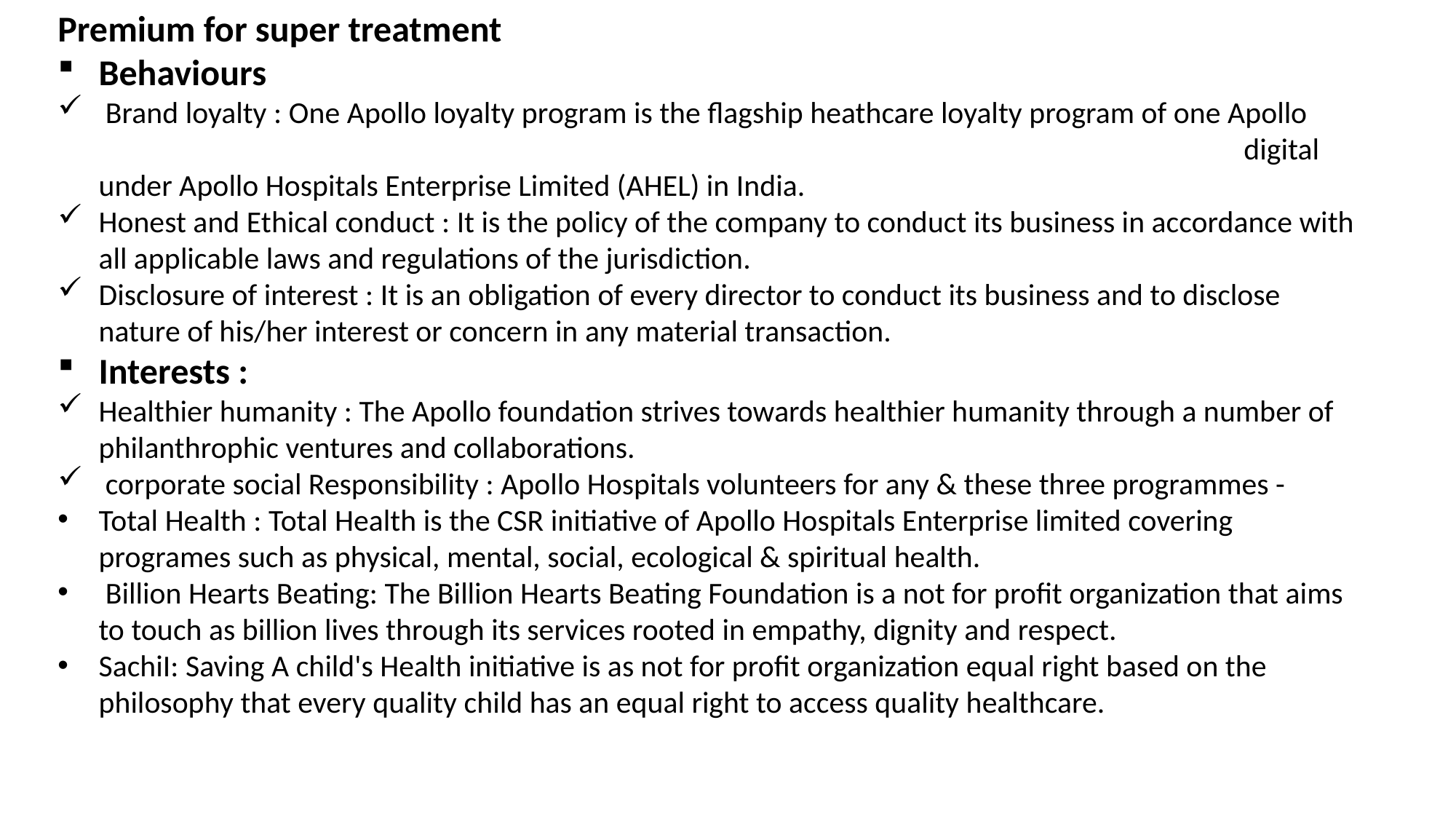

Premium for super treatment
Behaviours
 Brand loyalty : One Apollo loyalty program is the flagship heathcare loyalty program of one Apollo                                                                                                                                                                               digital under Apollo Hospitals Enterprise Limited (AHEL) in India.
Honest and Ethical conduct : It is the policy of the company to conduct its business in accordance with all applicable laws and regulations of the jurisdiction.
Disclosure of interest : It is an obligation of every director to conduct its business and to disclose nature of his/her interest or concern in any material transaction.
Interests :
Healthier humanity : The Apollo foundation strives towards healthier humanity through a number of philanthrophic ventures and collaborations.
 corporate social Responsibility : Apollo Hospitals volunteers for any & these three programmes -
Total Health : Total Health is the CSR initiative of Apollo Hospitals Enterprise limited covering programes such as physical, mental, social, ecological & spiritual health.
 Billion Hearts Beating: The Billion Hearts Beating Foundation is a not for profit organization that aims to touch as billion lives through its services rooted in empathy, dignity and respect.
SachiI: Saving A child's Health initiative is as not for profit organization equal right based on the philosophy that every quality child has an equal right to access quality healthcare.